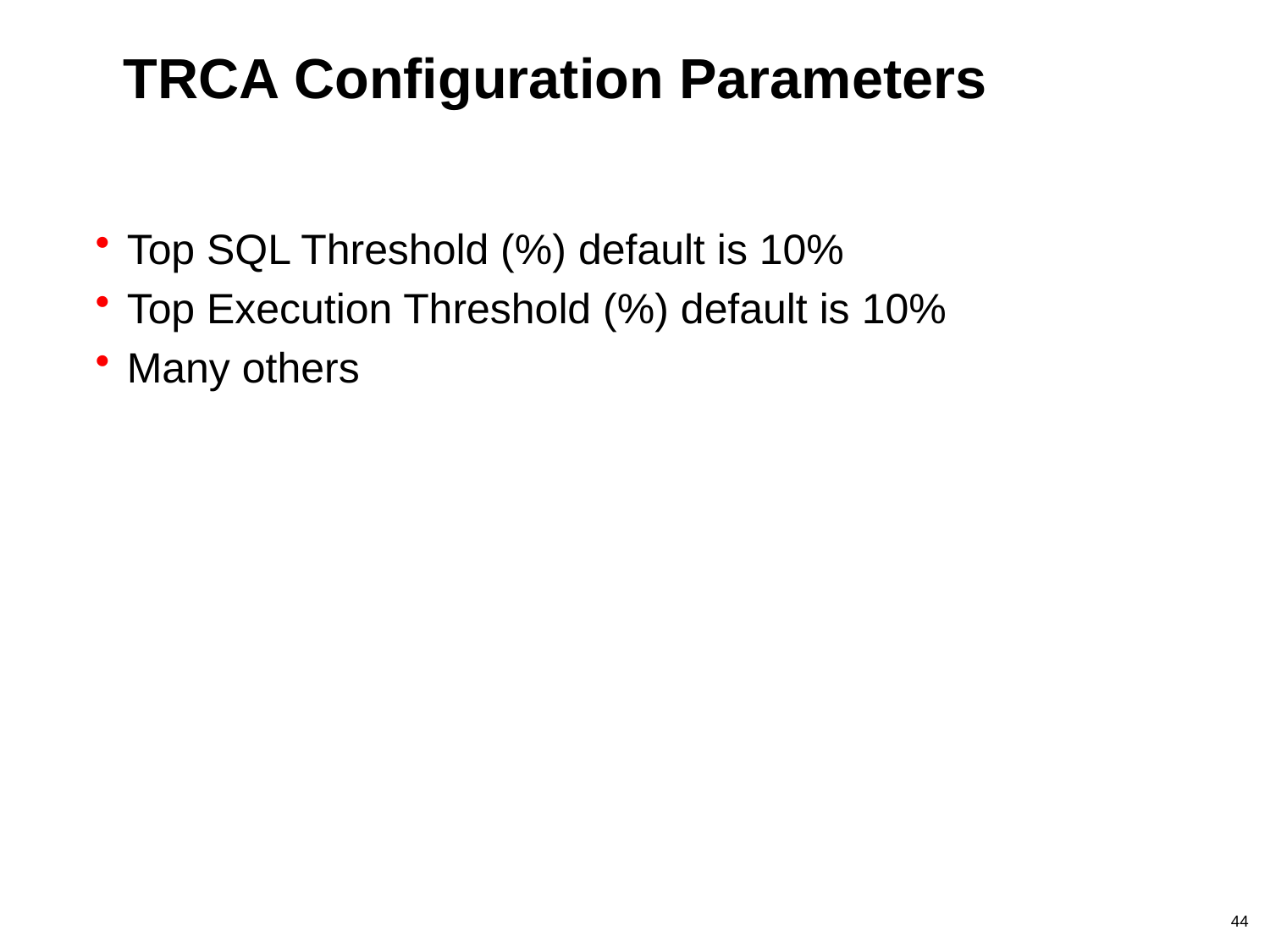

# TRCA Configuration Parameters
Top SQL Threshold (%) default is 10%
Top Execution Threshold (%) default is 10%
Many others
44